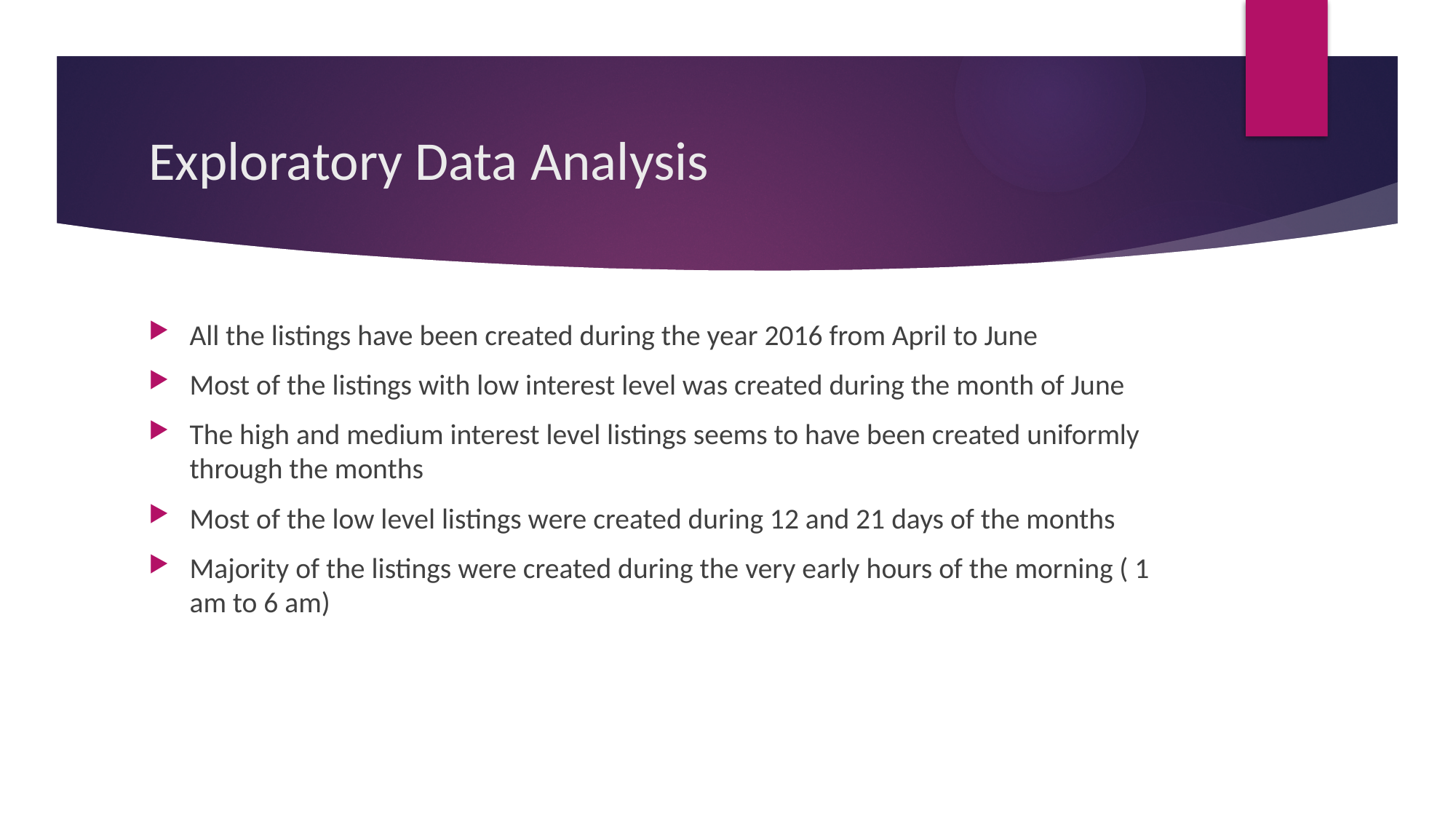

# Exploratory Data Analysis
All the listings have been created during the year 2016 from April to June
Most of the listings with low interest level was created during the month of June
The high and medium interest level listings seems to have been created uniformly through the months
Most of the low level listings were created during 12 and 21 days of the months
Majority of the listings were created during the very early hours of the morning ( 1 am to 6 am)